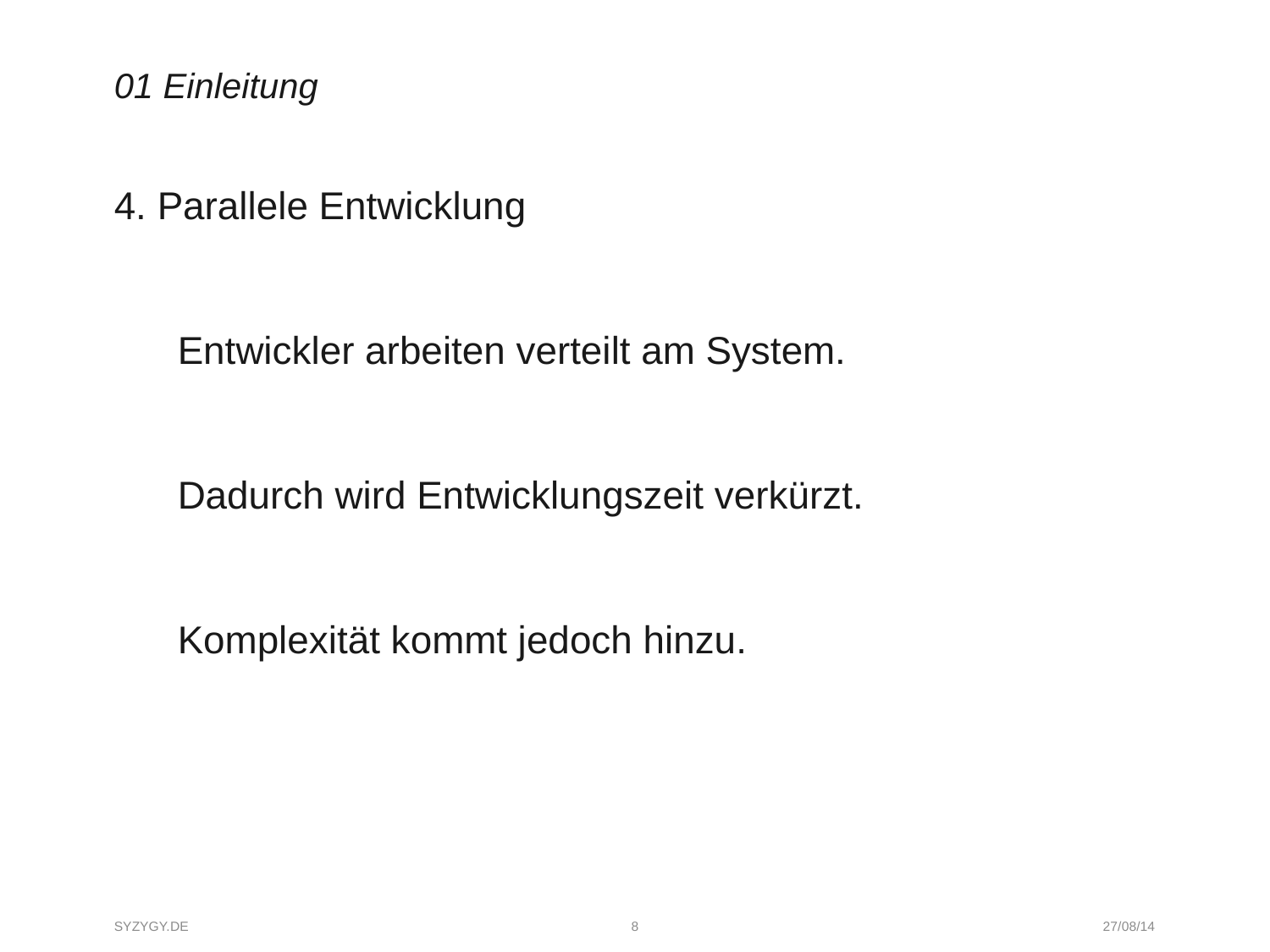

# 01 Einleitung
4. Parallele Entwicklung

	Entwickler arbeiten verteilt am System.

	Dadurch wird Entwicklungszeit verkürzt.

	Komplexität kommt jedoch hinzu.

SYZYGY.DE
8
27/08/14